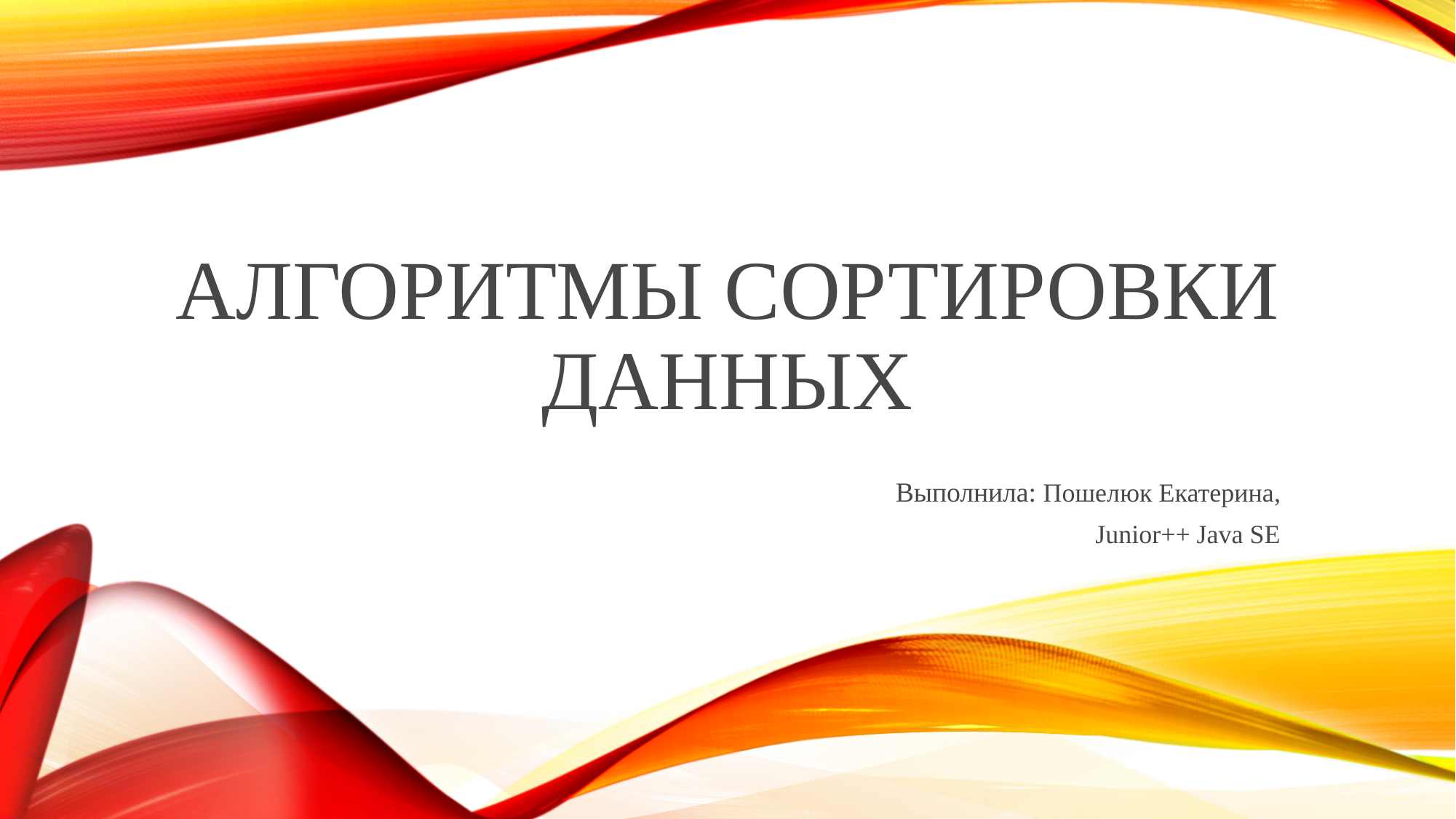

# алгоритмы сортировки Данных
Выполнила: Пошелюк Екатерина,
Junior++ Java SE